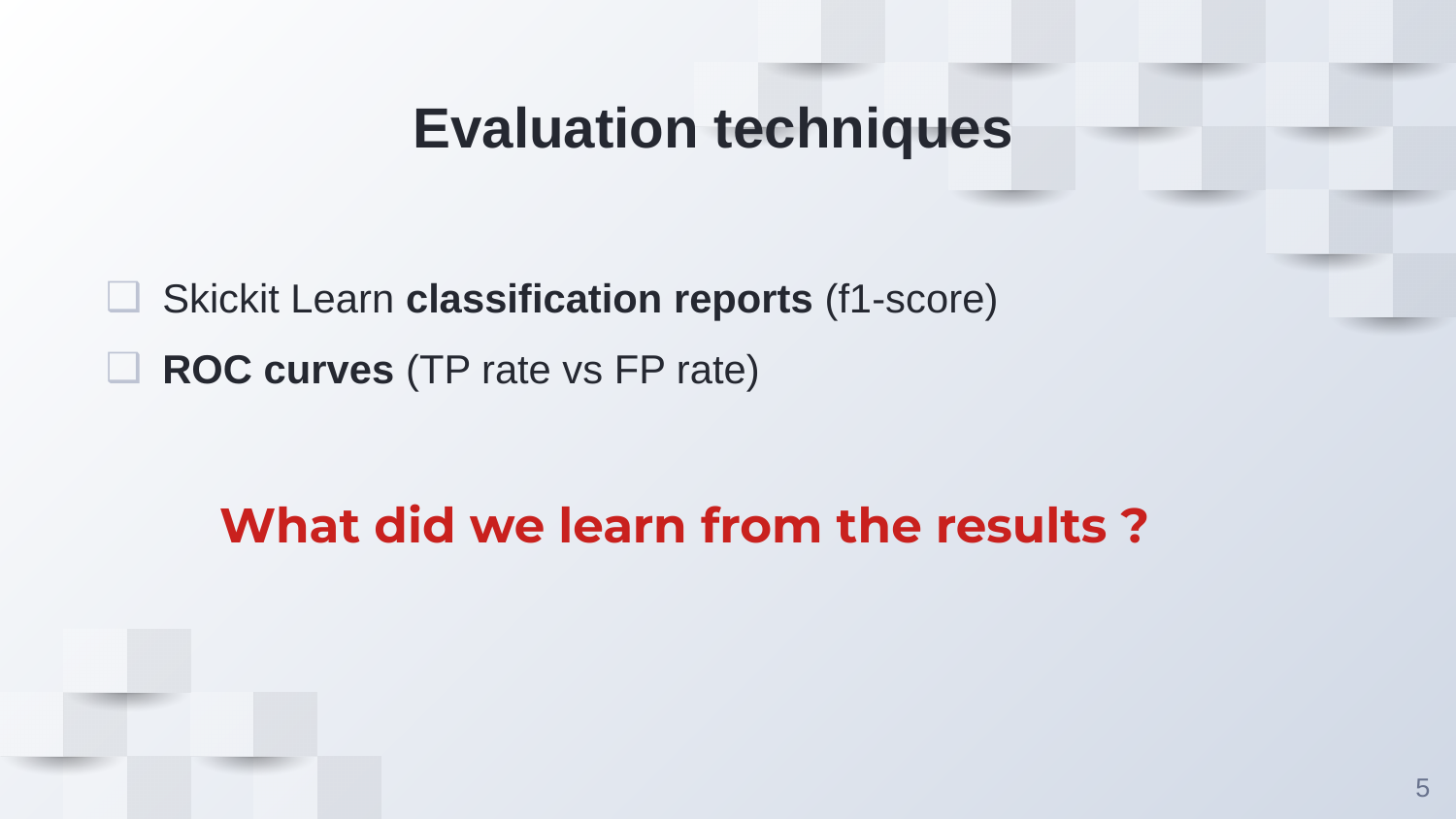

Evaluation techniques
Skickit Learn classification reports (f1-score)
ROC curves (TP rate vs FP rate)

What did we learn from the results ?
5